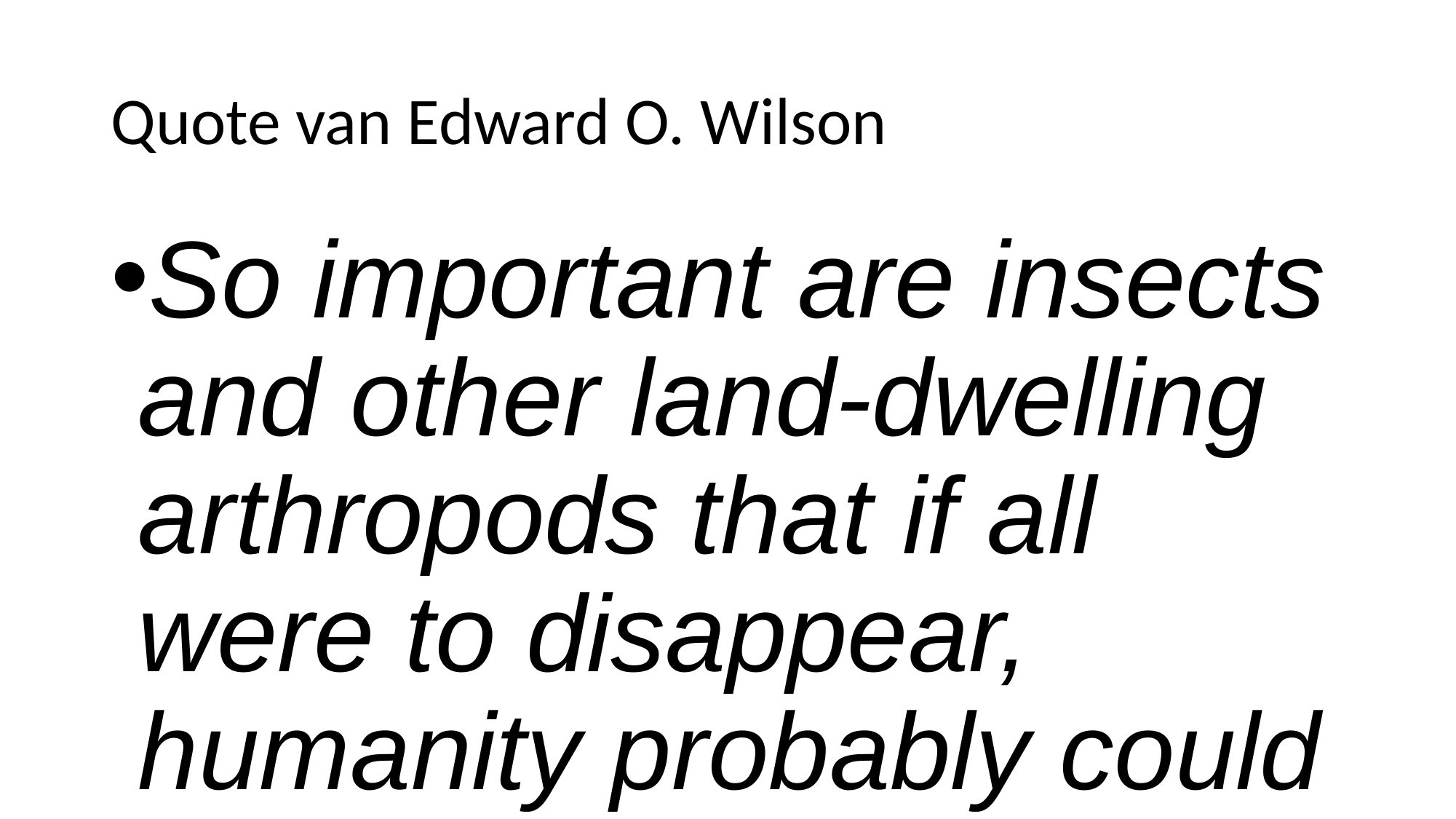

# Quote van Edward O. Wilson
So important are insects and other land-dwelling arthropods that if all were to disappear, humanity probably could not last more than a few months.